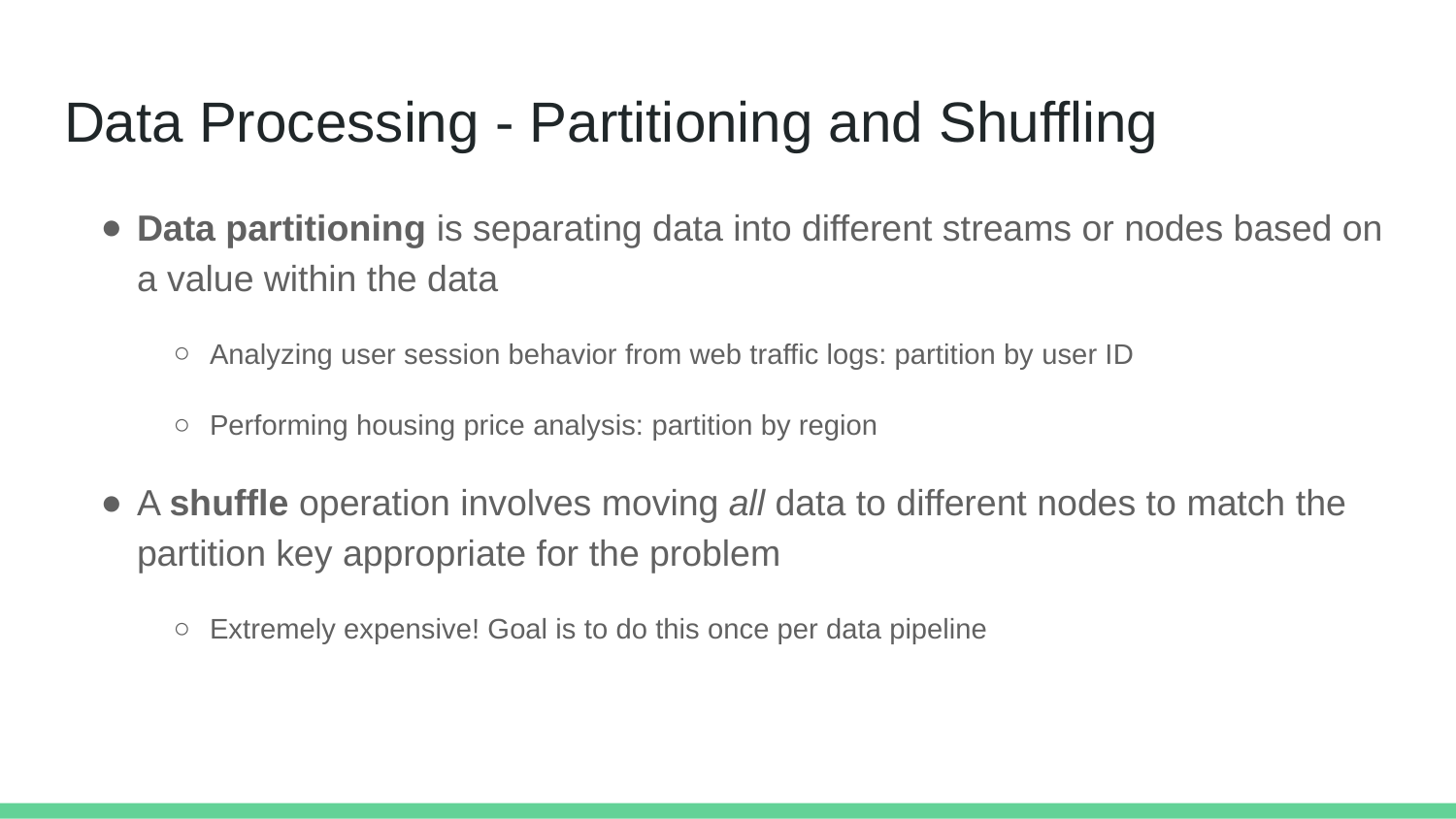

# Data Processing - Partitioning and Shuffling
Data partitioning is separating data into different streams or nodes based on a value within the data
Analyzing user session behavior from web traffic logs: partition by user ID
Performing housing price analysis: partition by region
A shuffle operation involves moving all data to different nodes to match the partition key appropriate for the problem
Extremely expensive! Goal is to do this once per data pipeline